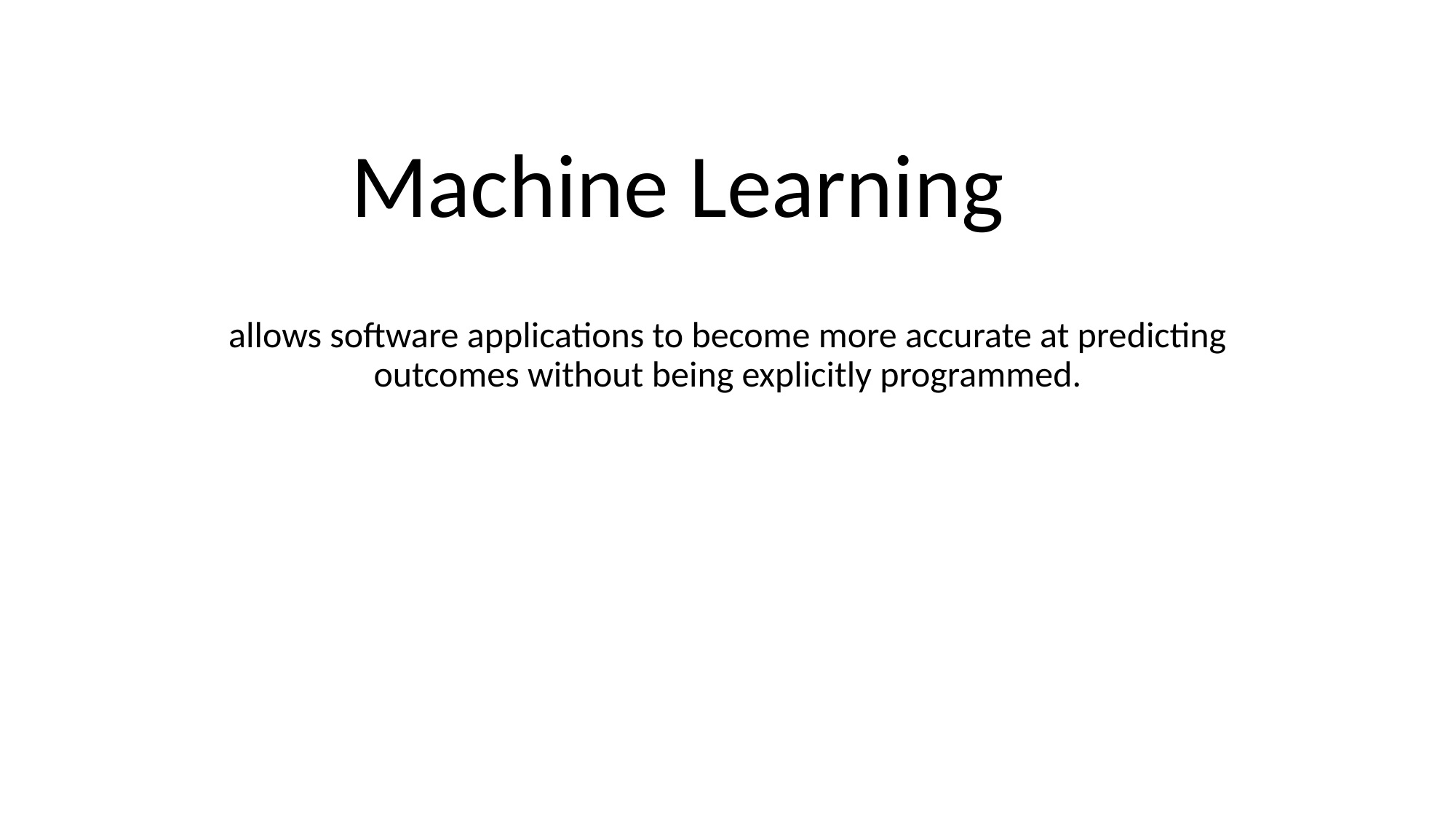

# Machine Learning
allows software applications to become more accurate at predicting outcomes without being explicitly programmed.